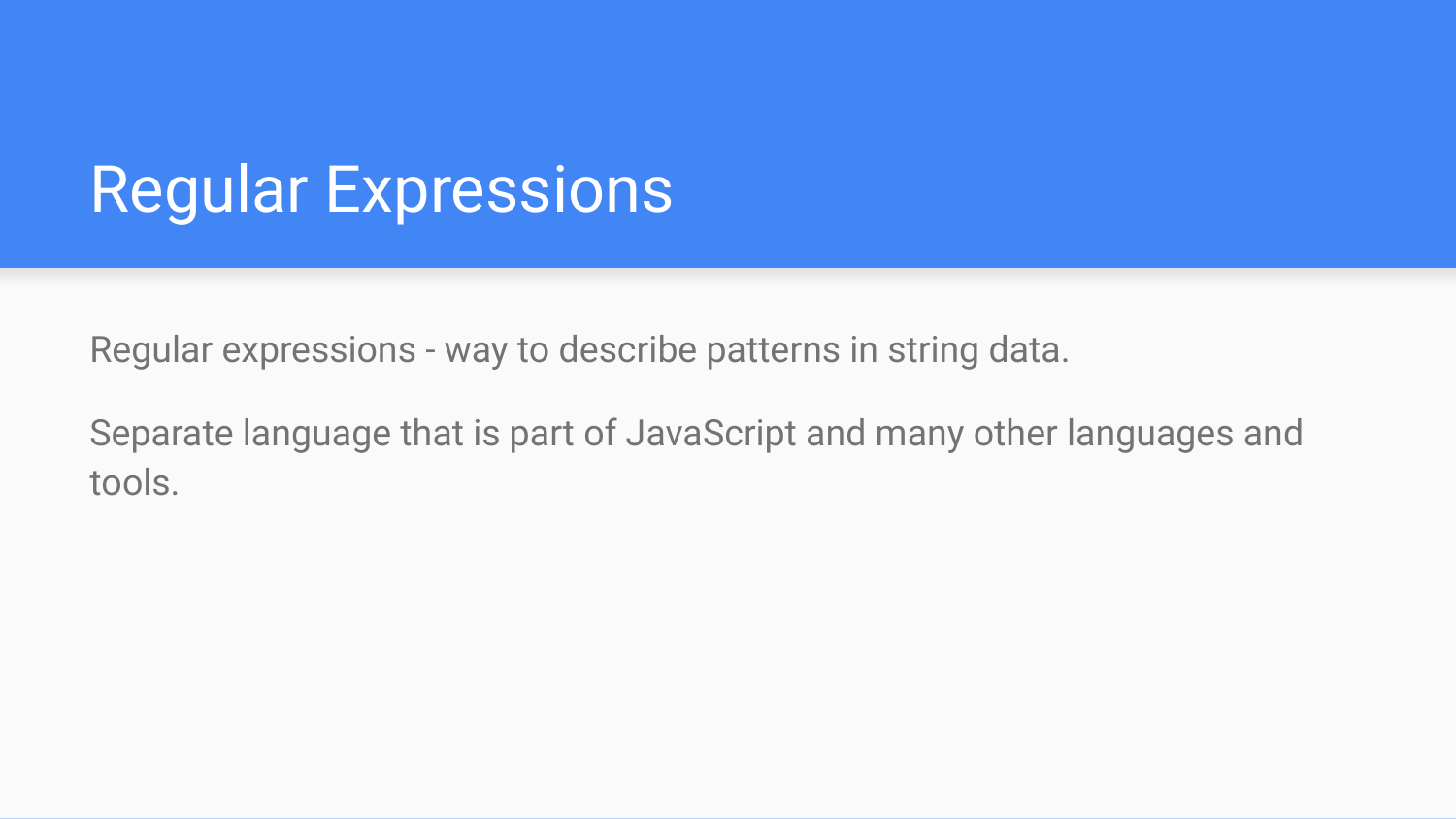

# Regular Expressions
Regular expressions - way to describe patterns in string data.
Separate language that is part of JavaScript and many other languages and tools.